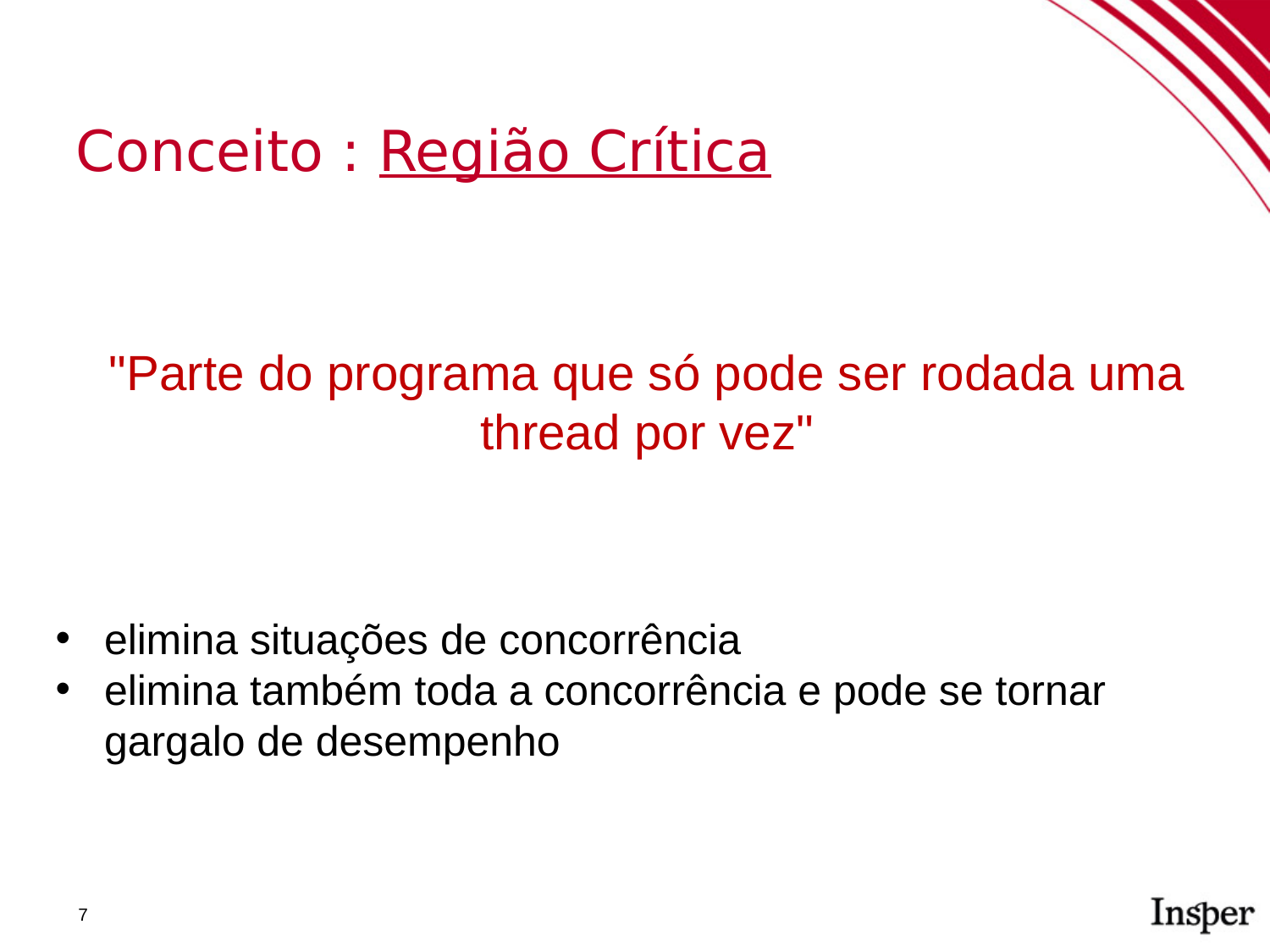

Conceito : Região Crítica

"Parte do programa que só pode ser rodada uma thread por vez"

elimina situações de concorrência
elimina também toda a concorrência e pode se tornar gargalo de desempenho
7